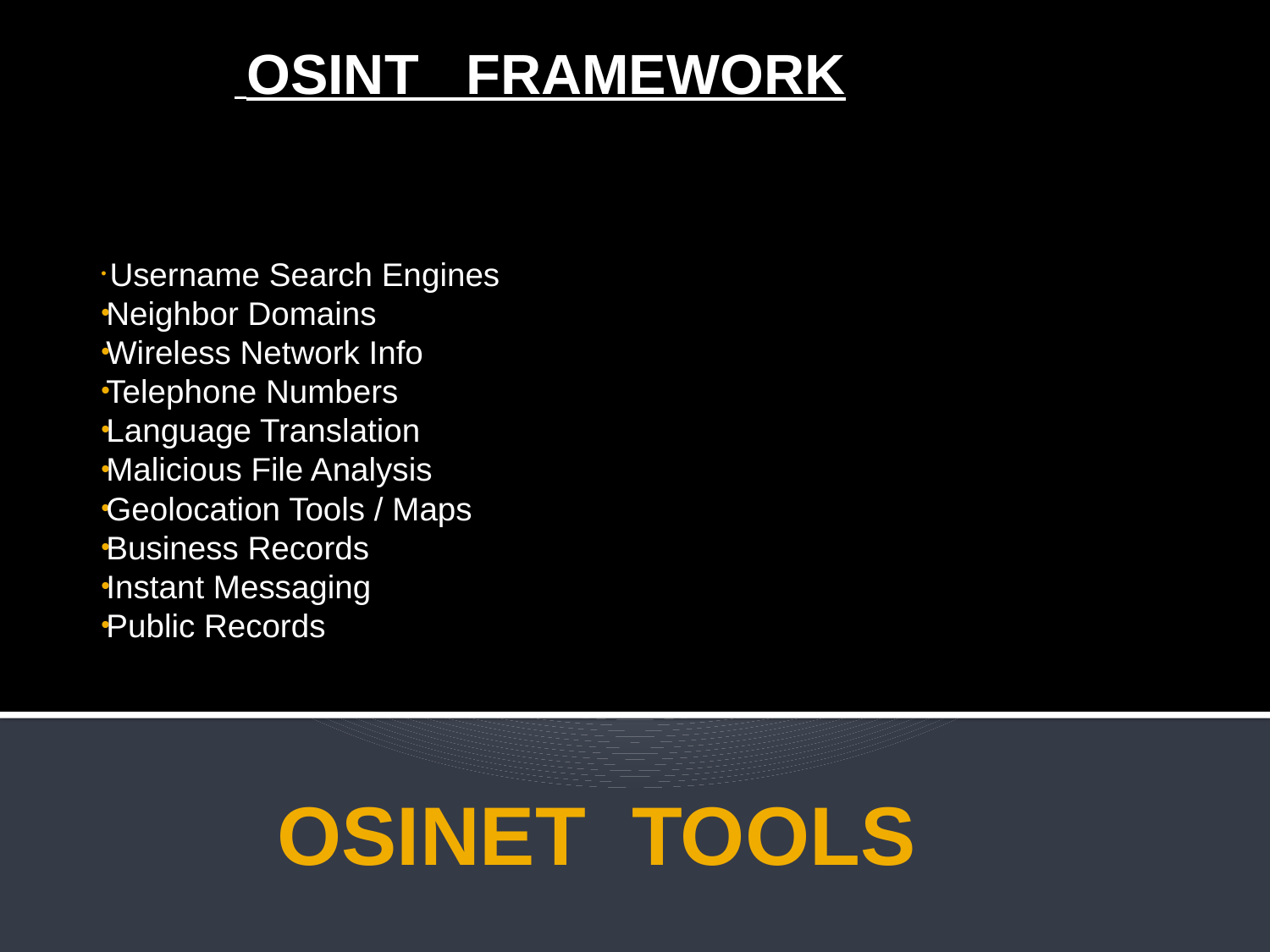

OSINT   FRAMEWORK
 Username Search Engines
Neighbor Domains
Wireless Network Info
Telephone Numbers
Language Translation
Malicious File Analysis
Geolocation Tools / Maps
Business Records
Instant Messaging
Public Records

# OSINET  TOOLS